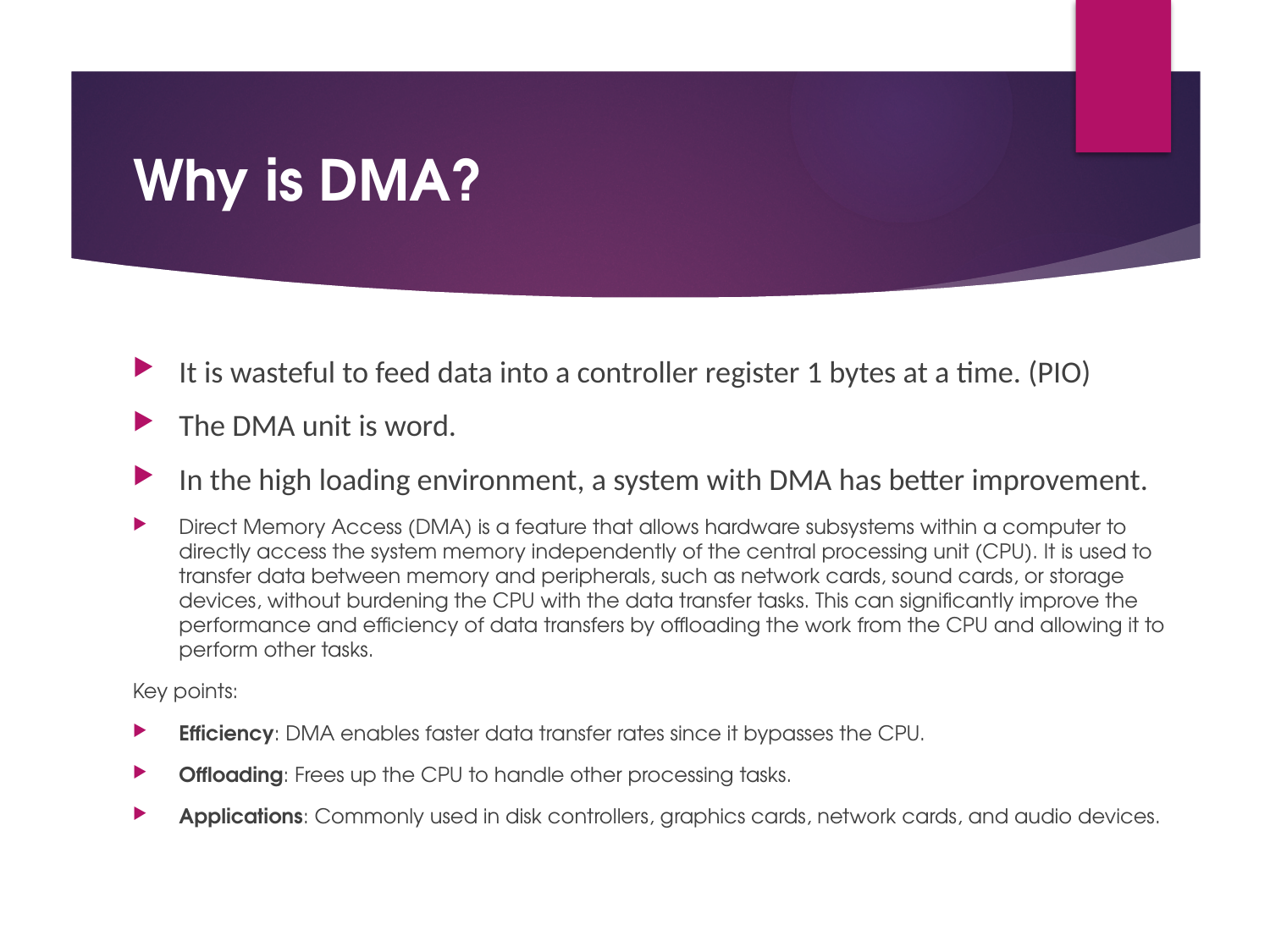

# Why is DMA?
It is wasteful to feed data into a controller register 1 bytes at a time. (PIO)
The DMA unit is word.
In the high loading environment, a system with DMA has better improvement.
Direct Memory Access (DMA) is a feature that allows hardware subsystems within a computer to directly access the system memory independently of the central processing unit (CPU). It is used to transfer data between memory and peripherals, such as network cards, sound cards, or storage devices, without burdening the CPU with the data transfer tasks. This can significantly improve the performance and efficiency of data transfers by offloading the work from the CPU and allowing it to perform other tasks.
Key points:
Efficiency: DMA enables faster data transfer rates since it bypasses the CPU.
Offloading: Frees up the CPU to handle other processing tasks.
Applications: Commonly used in disk controllers, graphics cards, network cards, and audio devices.